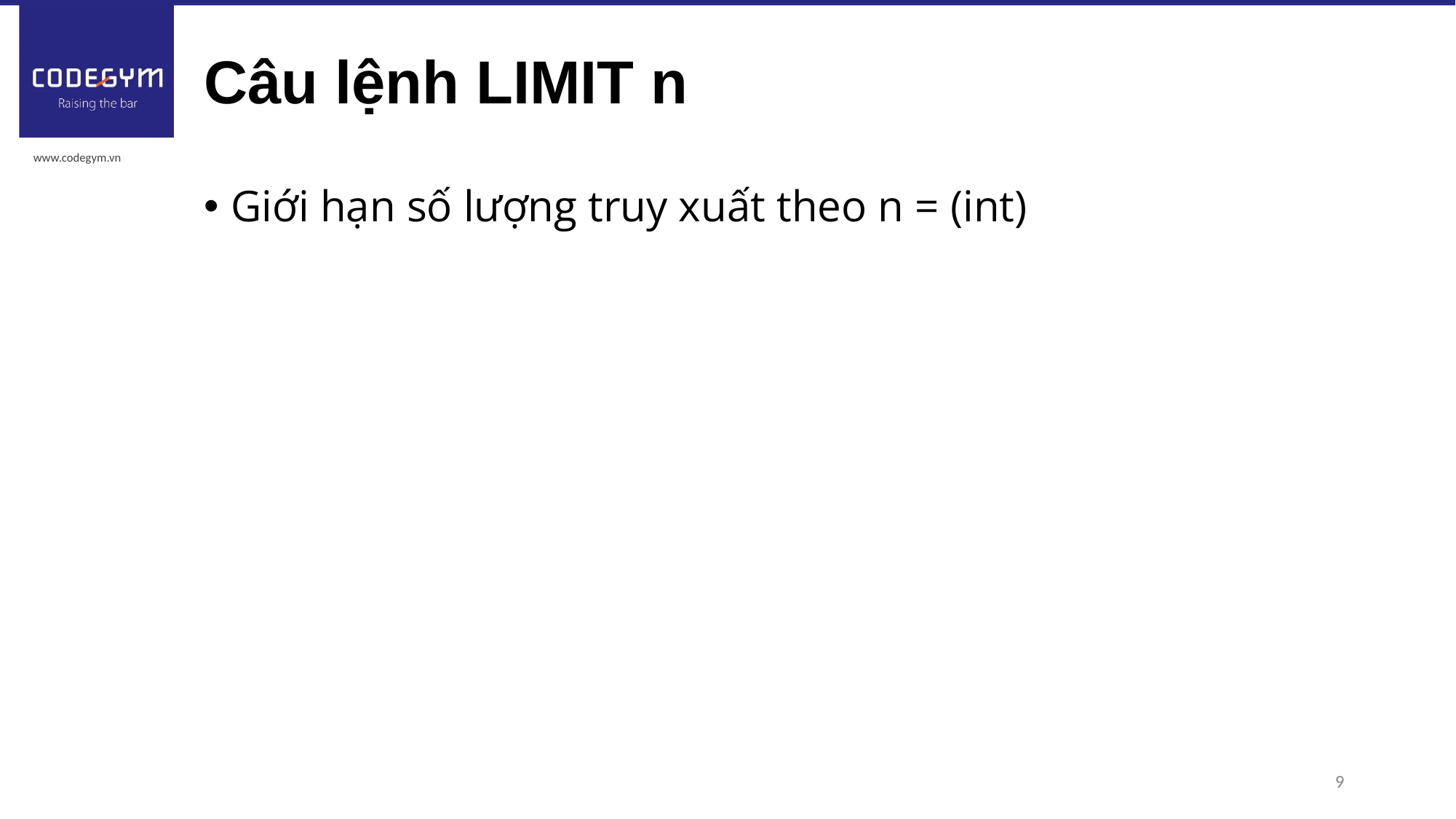

# Câu lệnh LIMIT n
Giới hạn số lượng truy xuất theo n = (int)
9